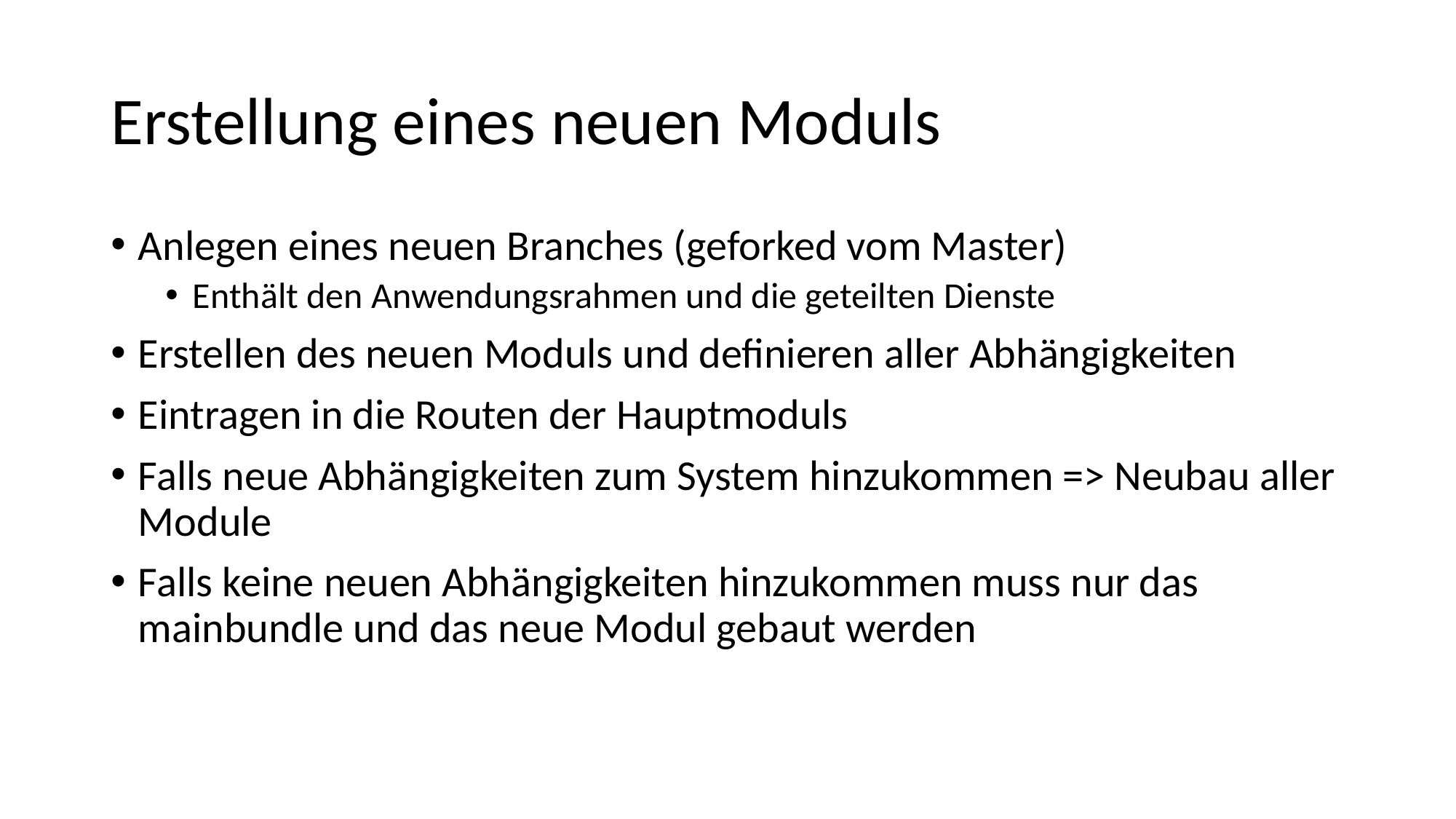

# Erstellung eines neuen Moduls
Anlegen eines neuen Branches (geforked vom Master)
Enthält den Anwendungsrahmen und die geteilten Dienste
Erstellen des neuen Moduls und definieren aller Abhängigkeiten
Eintragen in die Routen der Hauptmoduls
Falls neue Abhängigkeiten zum System hinzukommen => Neubau aller Module
Falls keine neuen Abhängigkeiten hinzukommen muss nur das mainbundle und das neue Modul gebaut werden